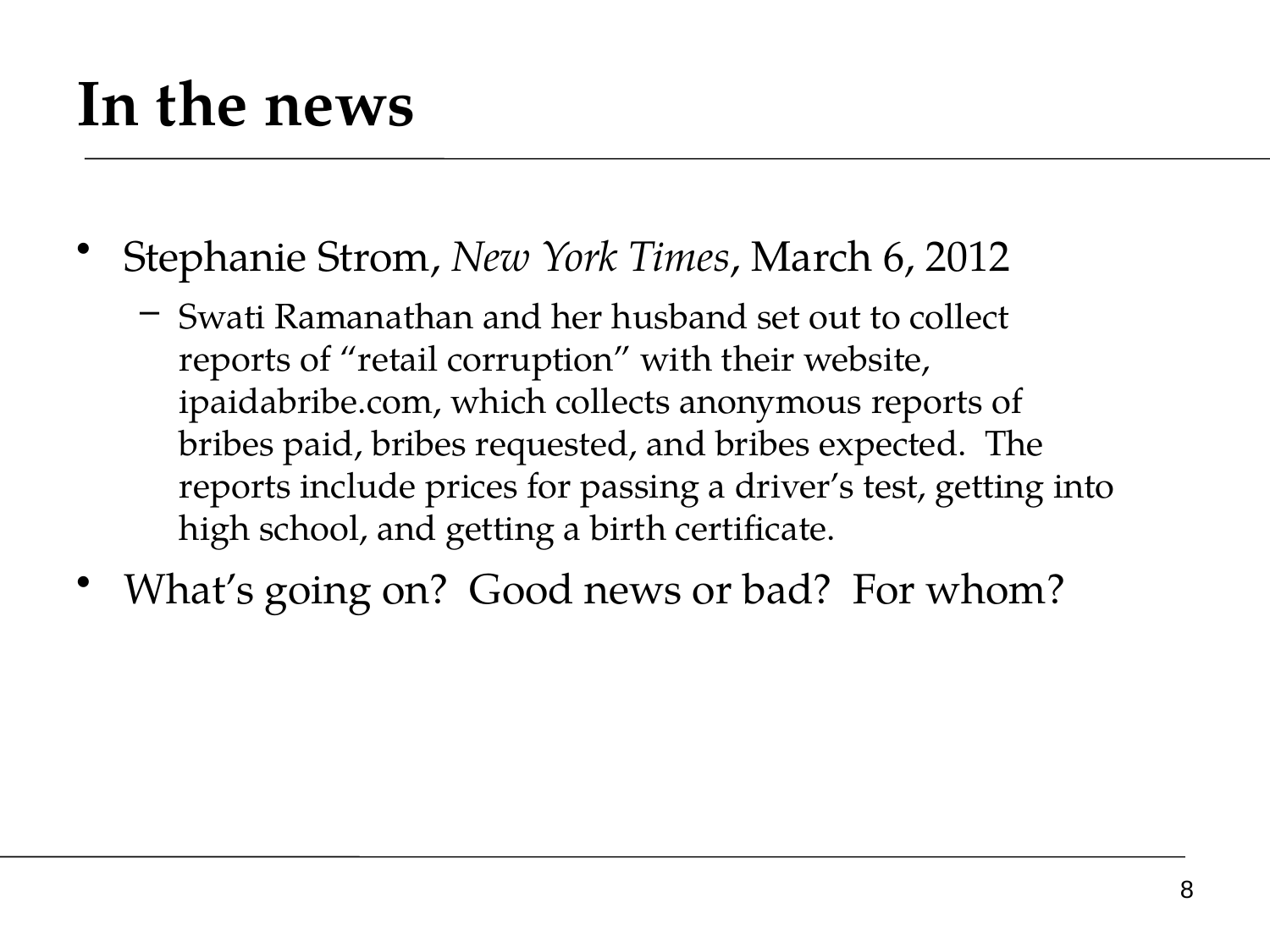

In the news
Stephanie Strom, New York Times, March 6, 2012
Swati Ramanathan and her husband set out to collect reports of “retail corruption” with their website, ipaidabribe.com, which collects anonymous reports of bribes paid, bribes requested, and bribes expected.  The reports include prices for passing a driver’s test, getting into high school, and getting a birth certificate.
What’s going on?  Good news or bad?  For whom?
8